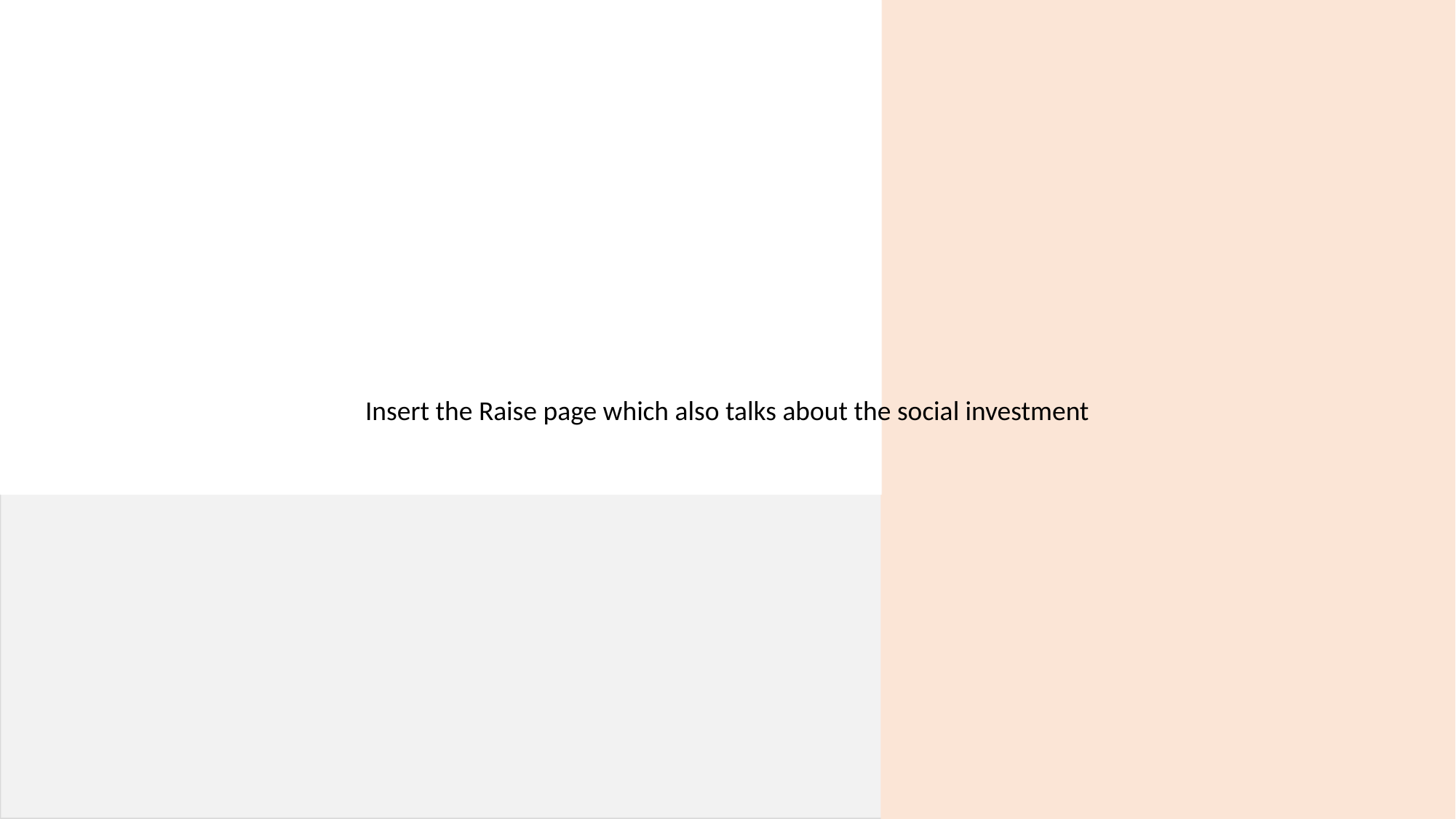

Insert the Raise page which also talks about the social investment